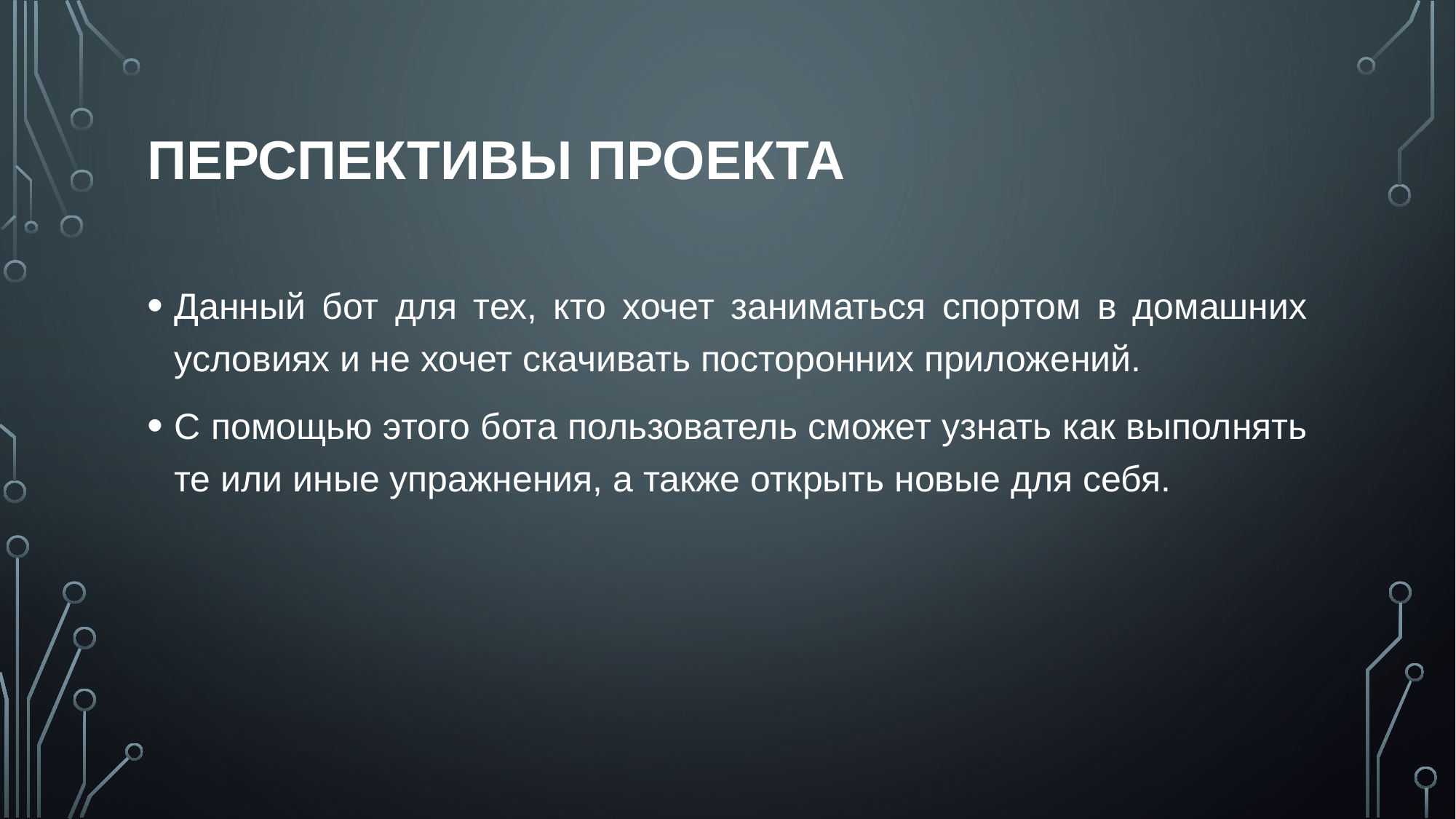

# Перспективы проекта
Данный бот для тех, кто хочет заниматься спортом в домашних условиях и не хочет скачивать посторонних приложений.
С помощью этого бота пользователь сможет узнать как выполнять те или иные упражнения, а также открыть новые для себя.